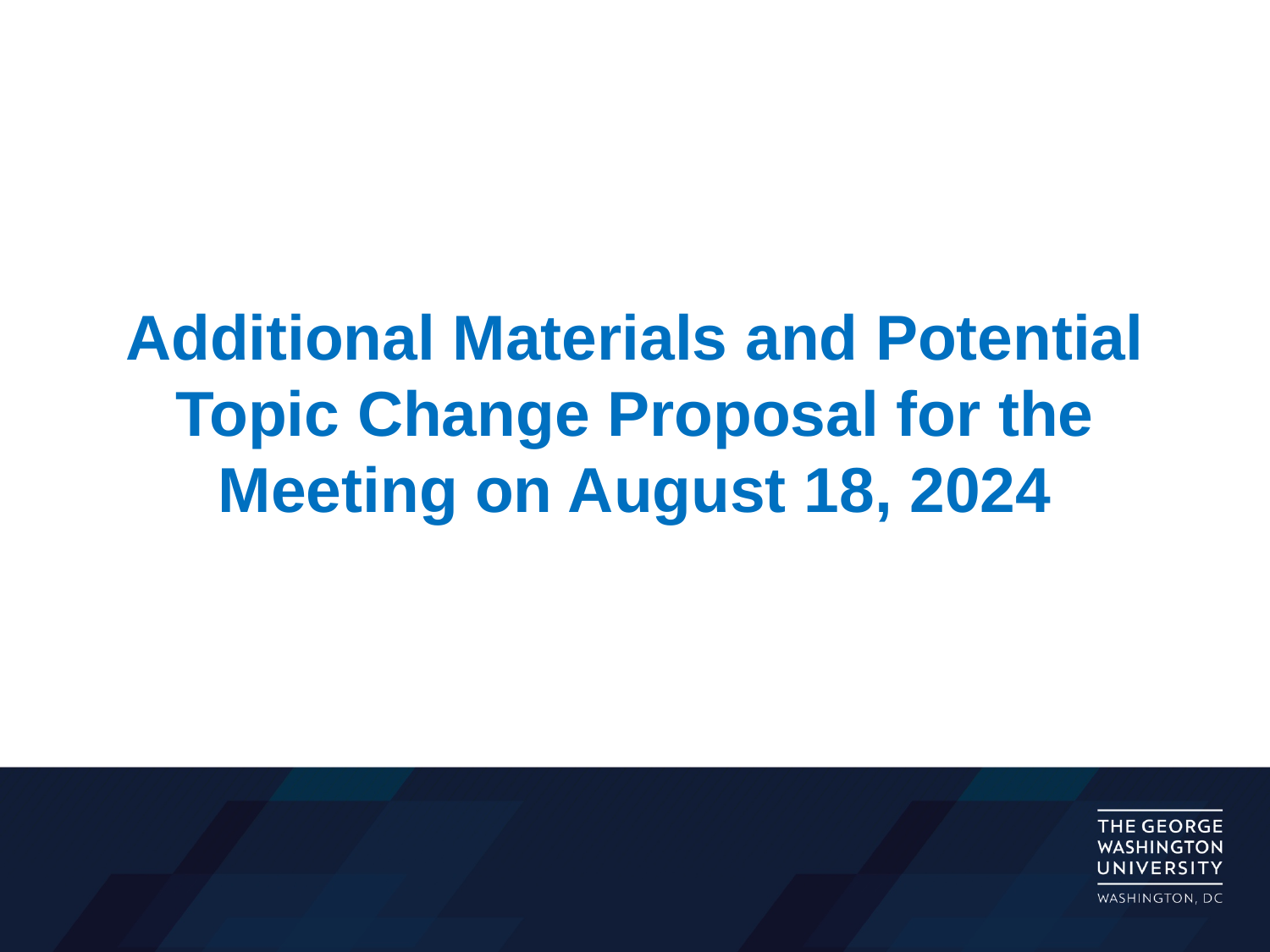

# Additional Materials and Potential Topic Change Proposal for the Meeting on August 18, 2024